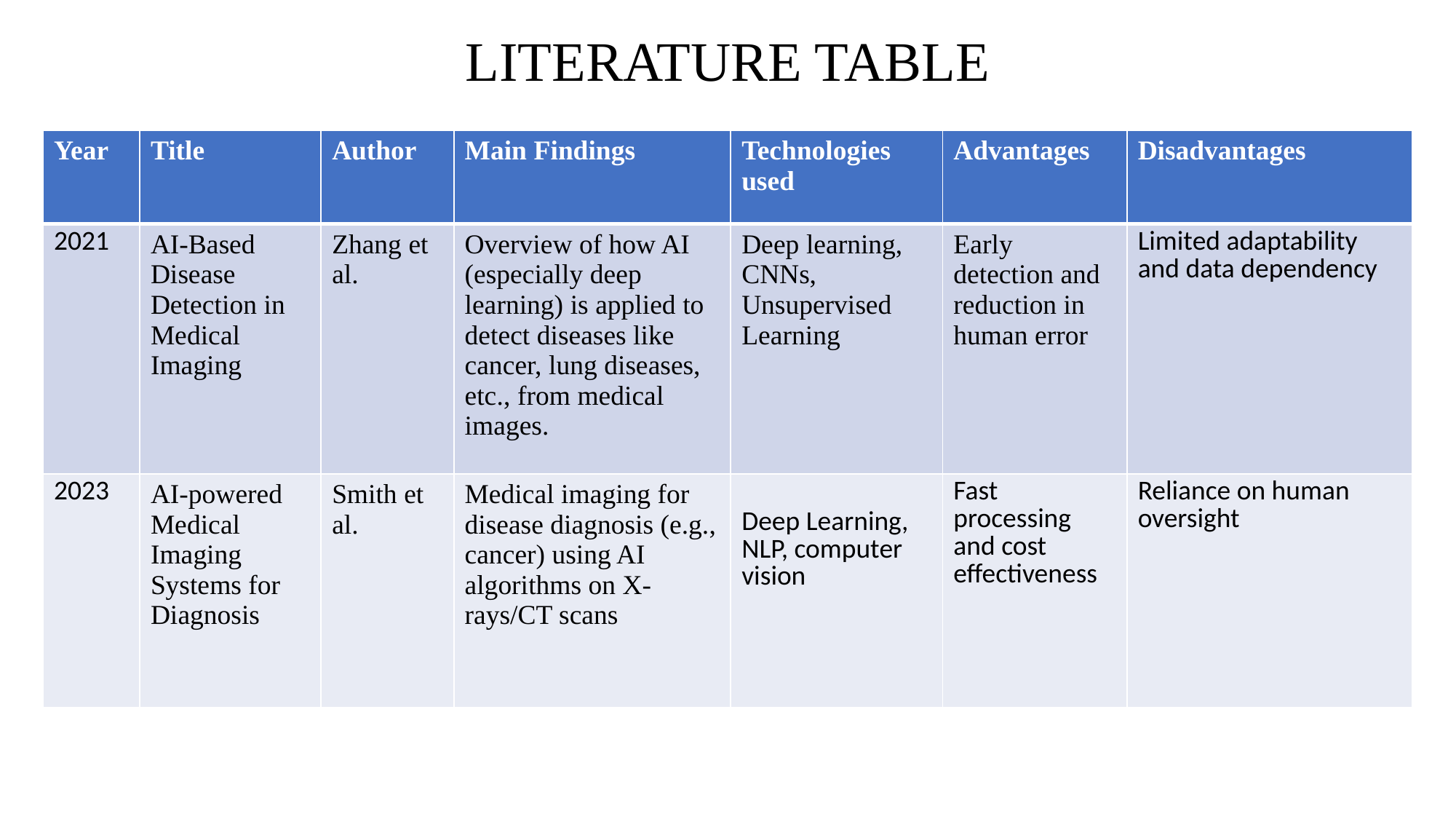

# LITERATURE TABLE
| Year | Title | Author | Main Findings | Technologies used | Advantages | Disadvantages |
| --- | --- | --- | --- | --- | --- | --- |
| 2021 | AI-Based Disease Detection in Medical Imaging | Zhang et al. | Overview of how AI (especially deep learning) is applied to detect diseases like cancer, lung diseases, etc., from medical images. | Deep learning, CNNs, Unsupervised Learning | Early detection and reduction in human error | Limited adaptability and data dependency |
| 2023 | AI-powered Medical Imaging Systems for Diagnosis | Smith et al. | Medical imaging for disease diagnosis (e.g., cancer) using AI algorithms on X-rays/CT scans | Deep Learning, NLP, computer vision | Fast processing and cost effectiveness | Reliance on human oversight |